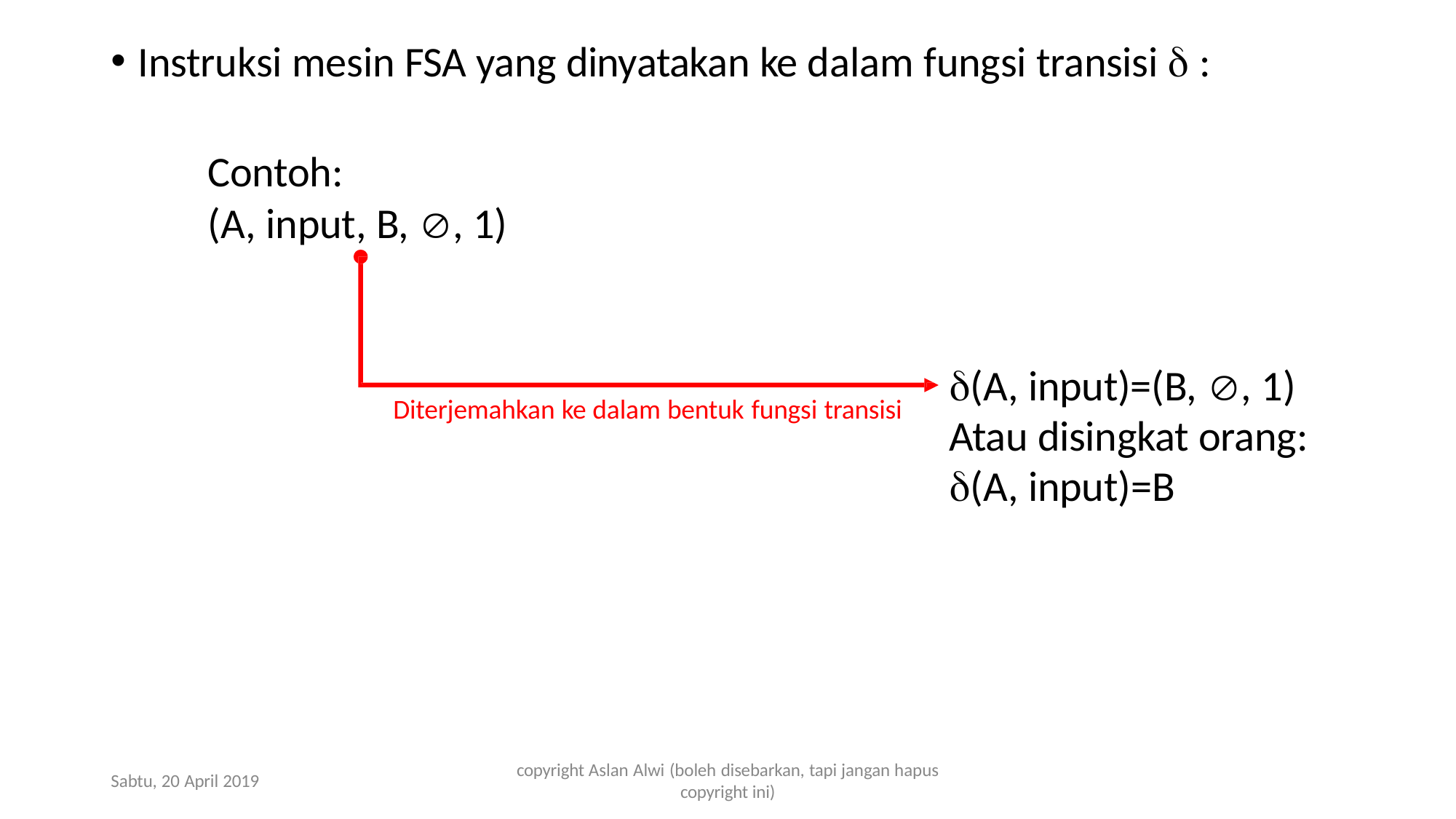

Instruksi mesin FSA yang dinyatakan ke dalam fungsi transisi δ :

Contoh:
(A, input, B, ∅, 1)

δ(A, input)=(B, ∅, 1)  Atau disingkat orang:
δ(A, input)=B
Diterjemahkan ke dalam bentuk fungsi transisi
copyright Aslan Alwi (boleh disebarkan, tapi jangan hapus
copyright ini)
Sabtu, 20 April 2019